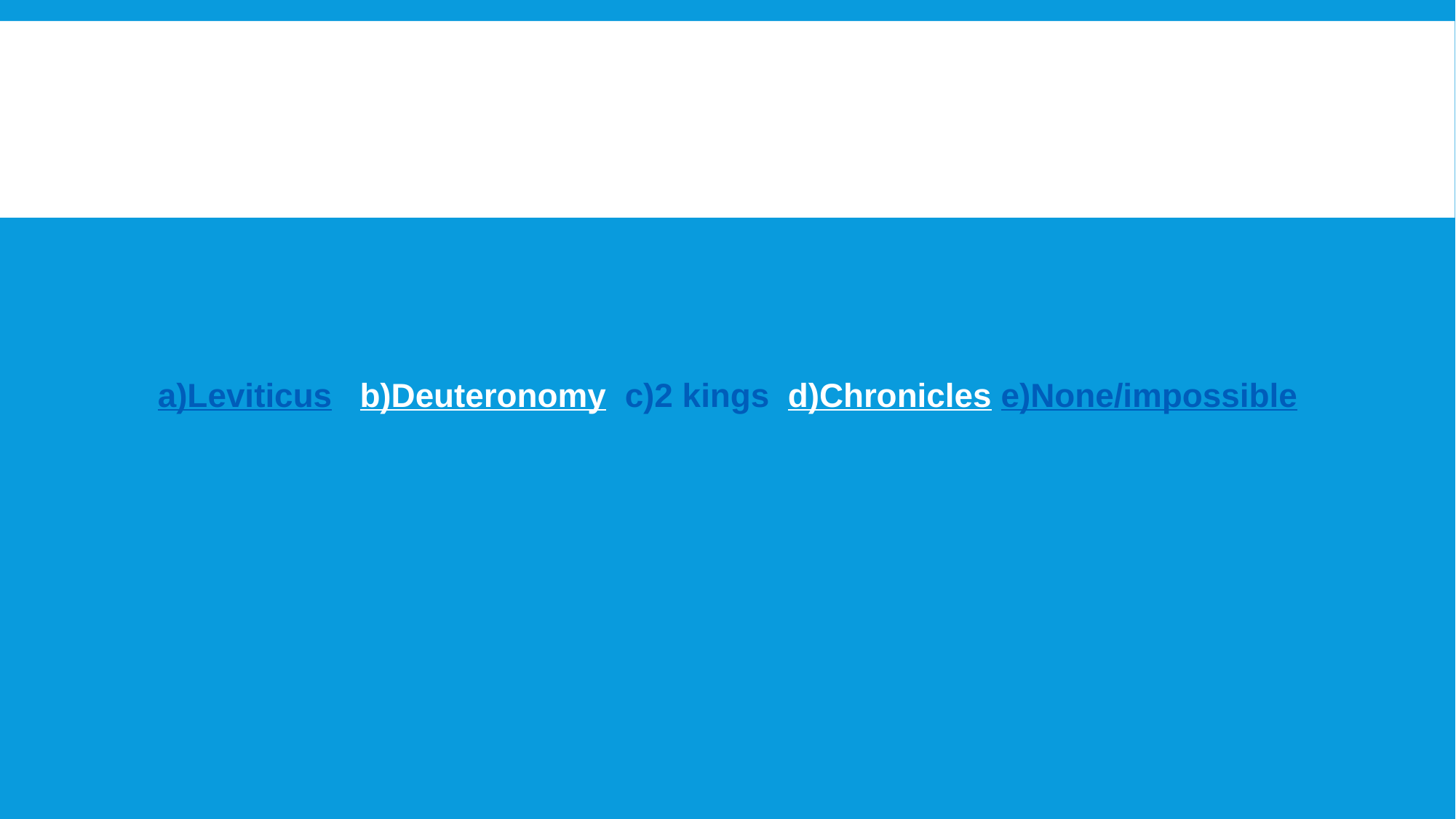

#
a)Leviticus   b)Deuteronomy  c)2 kings  d)Chronicles e)None/impossible